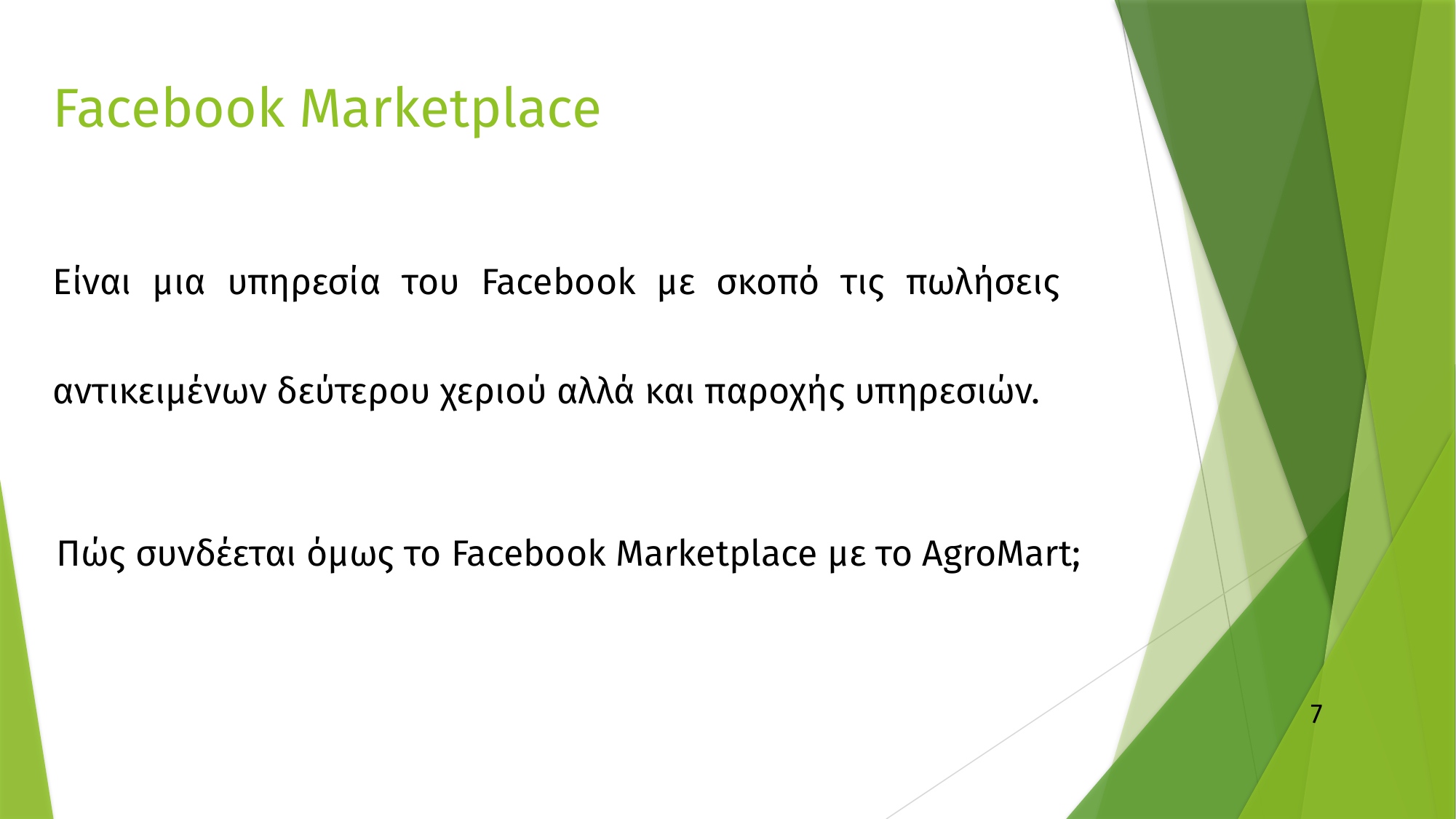

# Facebook Marketplace
Είναι μια υπηρεσία του Facebook με σκοπό τις πωλήσεις αντικειμένων δεύτερου χεριού αλλά και παροχής υπηρεσιών.

Πώς συνδέεται όμως το Facebook Marketplace με το AgroMart;
7